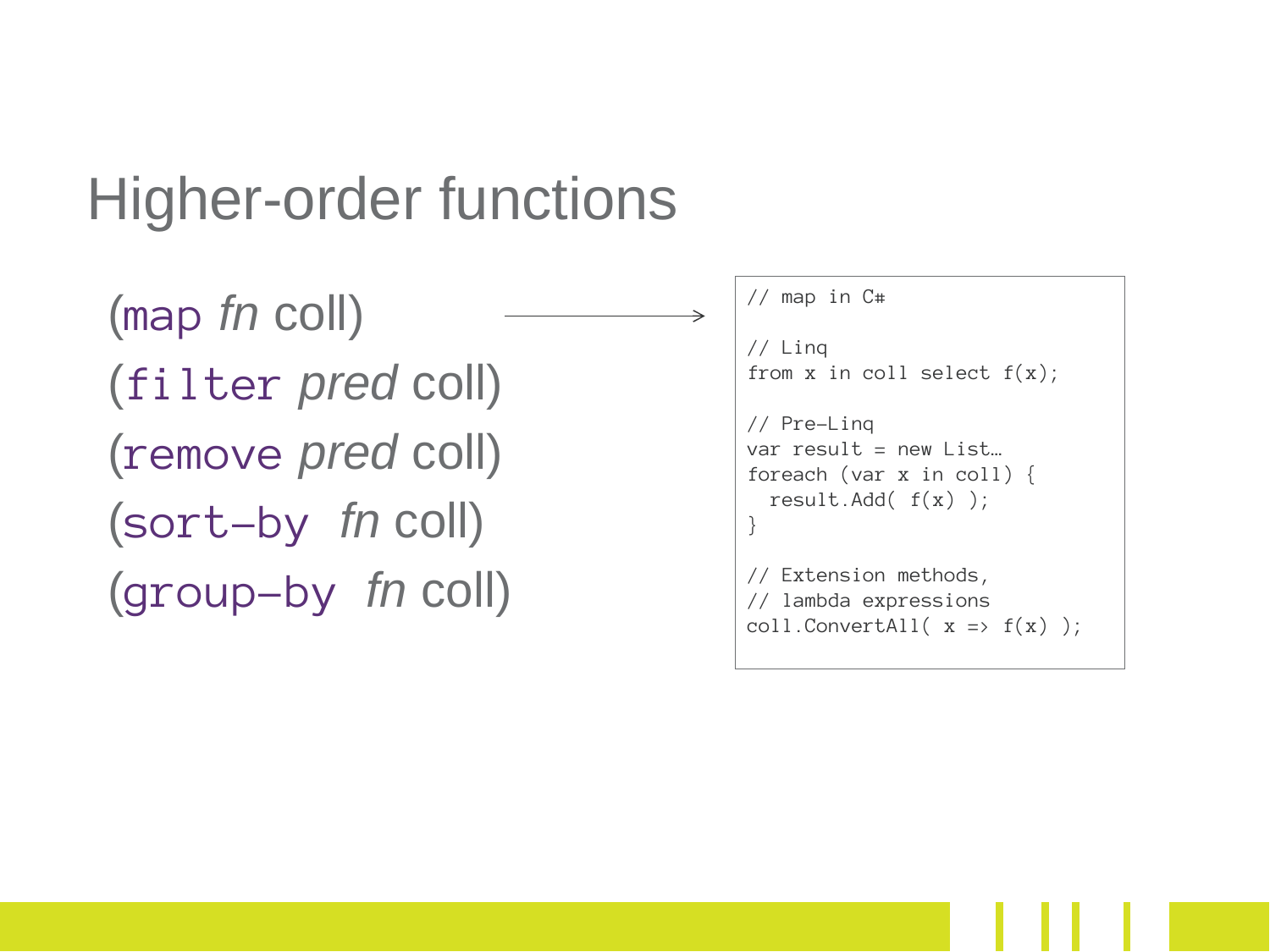

# Higher-order functions
(map fn coll)
(filter pred coll)
(remove pred coll)
(sort-by fn coll)
(group-by fn coll)
// map in C#

// Linq
from x in coll select f(x);

// Pre-Linq
var result = new List…
foreach (var x in coll) {
  result.Add( f(x) );
}

// Extension methods,
// lambda expressions
coll.ConvertAll( x => f(x) );